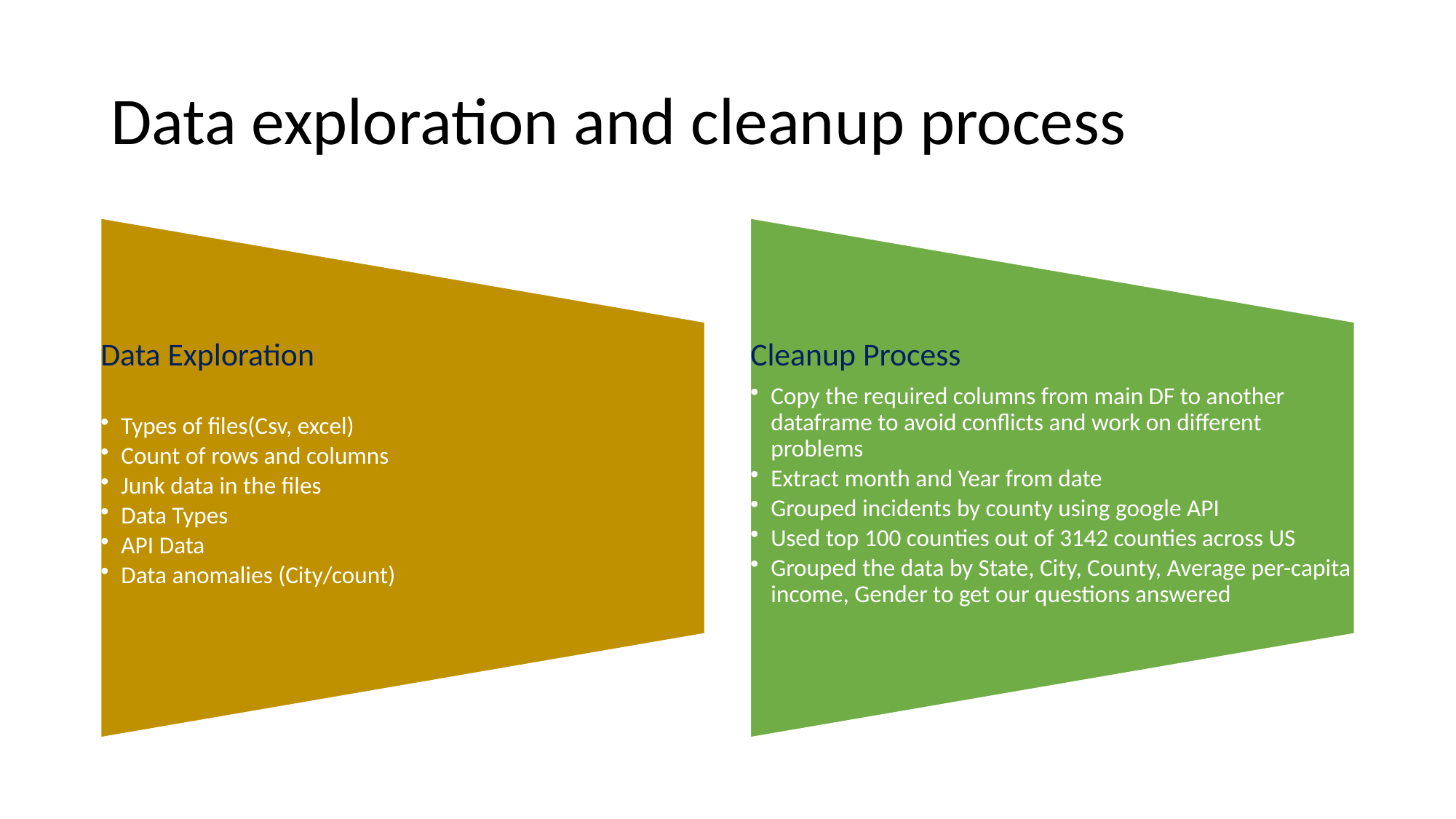

# Data exploration and cleanup process
Data Exploration

Types of files(Csv, excel)
Count of rows and columns
Junk data in the files
Data Types
API Data
Data anomalies (City/count)
Cleanup Process
Copy the required columns from main DF to another dataframe to avoid conflicts and work on different problems
Extract month and Year from date
Grouped incidents by county using google API
Used top 100 counties out of 3142 counties across US
Grouped the data by State, City, County, Average per-capita income, Gender to get our questions answered